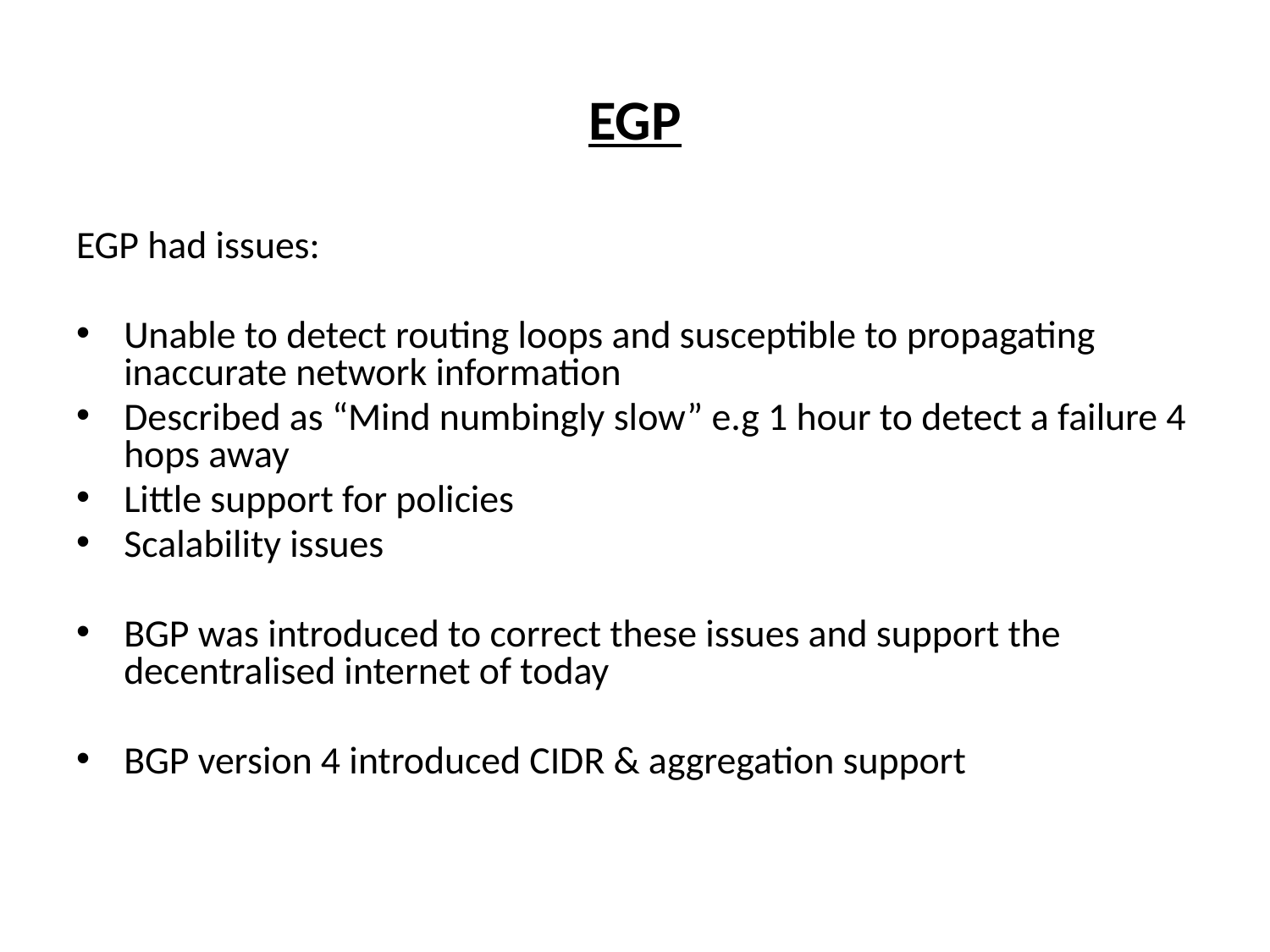

# EGP
EGP had issues:

Unable to detect routing loops and susceptible to propagating inaccurate network information
Described as “Mind numbingly slow” e.g 1 hour to detect a failure 4 hops away
Little support for policies
Scalability issues

BGP was introduced to correct these issues and support the decentralised internet of today

BGP version 4 introduced CIDR & aggregation support